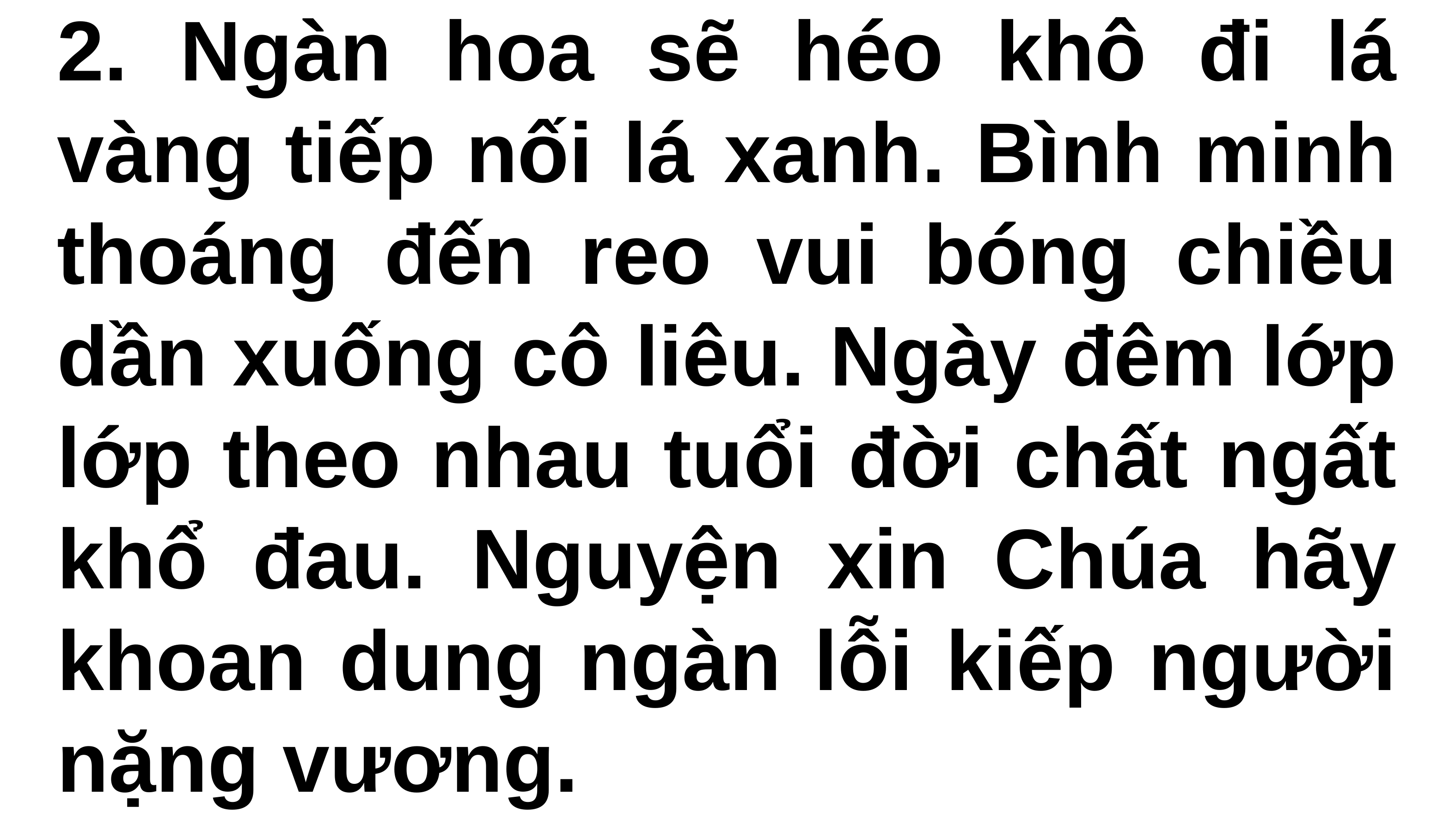

2. Ngàn hoa sẽ héo khô đi lá vàng tiếp nối lá xanh. Bình minh thoáng đến reo vui bóng chiều dần xuống cô liêu. Ngày đêm lớp lớp theo nhau tuổi đời chất ngất khổ đau. Nguyện xin Chúa hãy khoan dung ngàn lỗi kiếp người nặng vương.
#